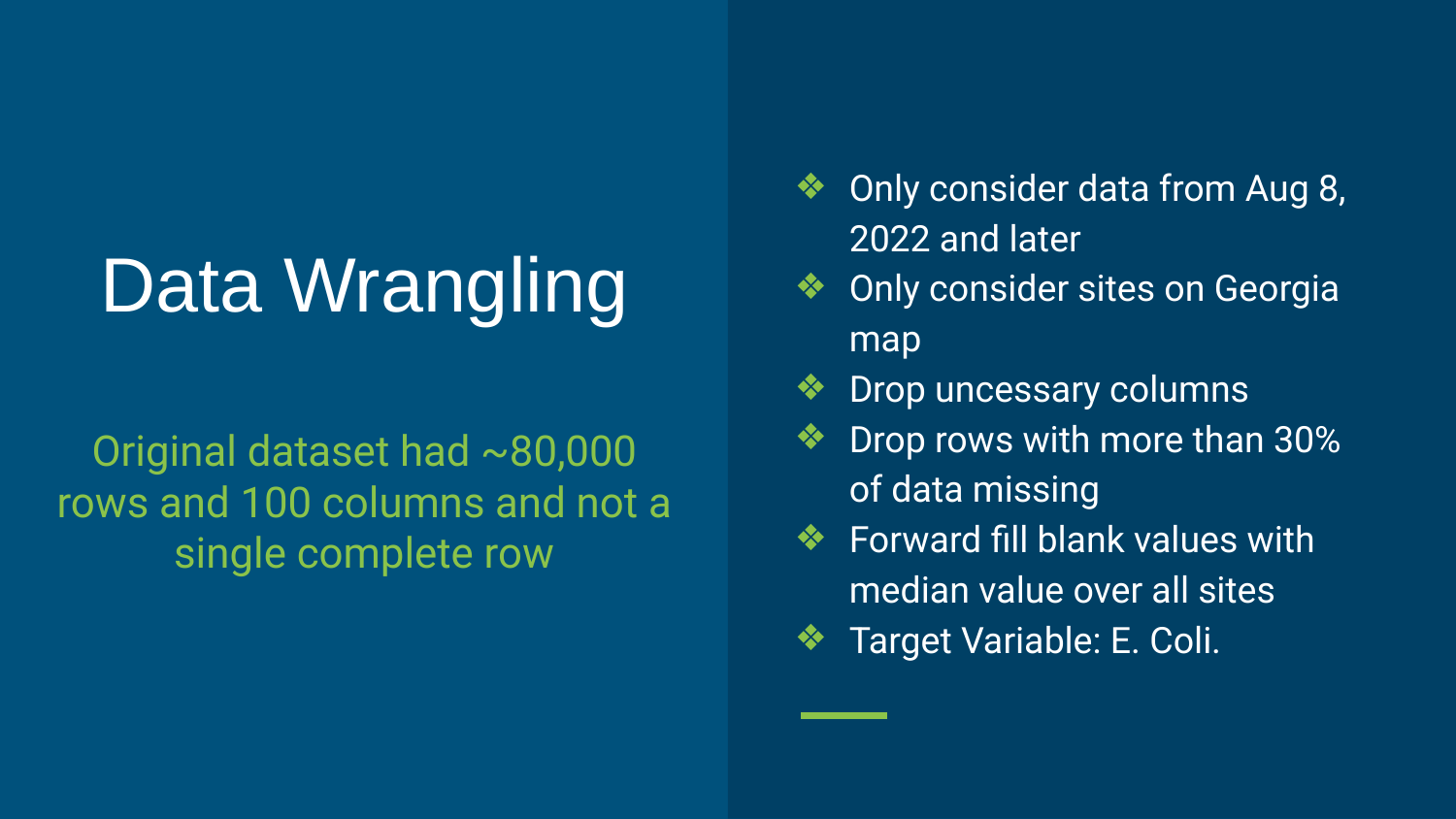

Only consider data from Aug 8, 2022 and later
Only consider sites on Georgia map
Drop uncessary columns
Drop rows with more than 30% of data missing
Forward fill blank values with median value over all sites
Target Variable: E. Coli.
# Data Wrangling
Original dataset had ~80,000 rows and 100 columns and not a single complete row